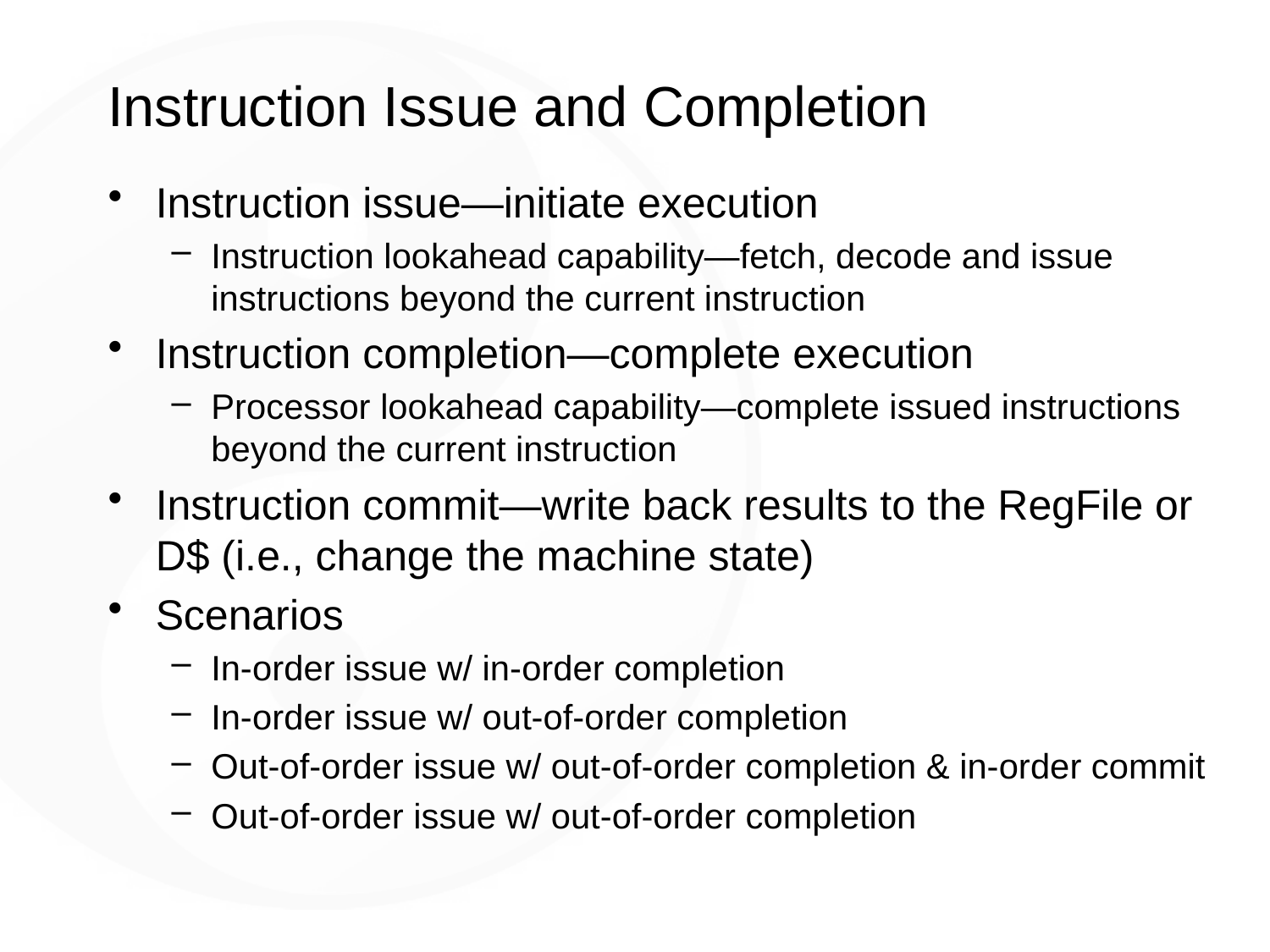

# Instruction Issue and Completion
Instruction issue—initiate execution
Instruction lookahead capability—fetch, decode and issue instructions beyond the current instruction
Instruction completion—complete execution
Processor lookahead capability—complete issued instructions beyond the current instruction
Instruction commit—write back results to the RegFile or D$ (i.e., change the machine state)
Scenarios
In-order issue w/ in-order completion
In-order issue w/ out-of-order completion
Out-of-order issue w/ out-of-order completion & in-order commit
Out-of-order issue w/ out-of-order completion